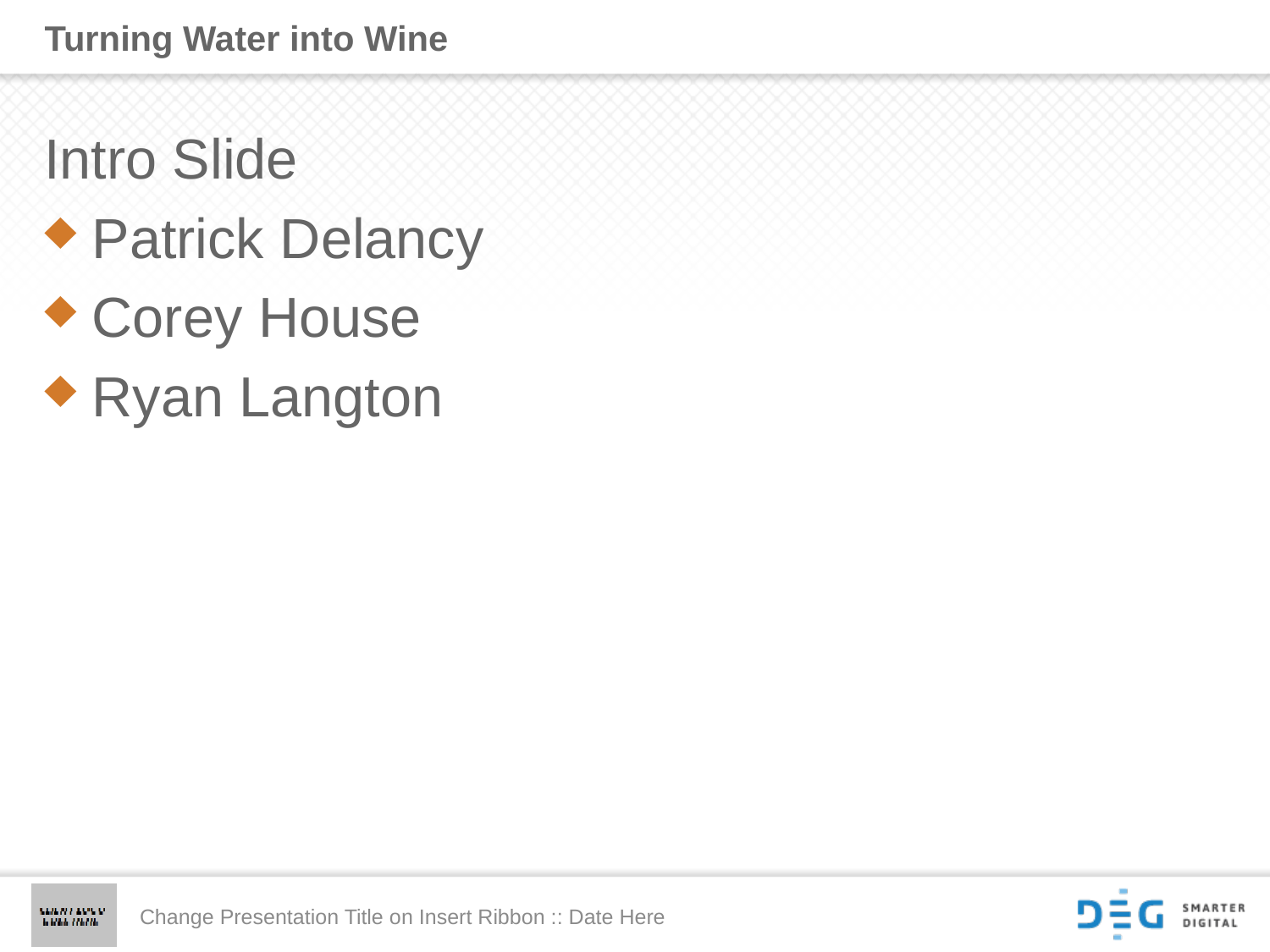

# Turning Water into Wine
Intro Slide
Patrick Delancy
Corey House
Ryan Langton
Change Presentation Title on Insert Ribbon :: Date Here